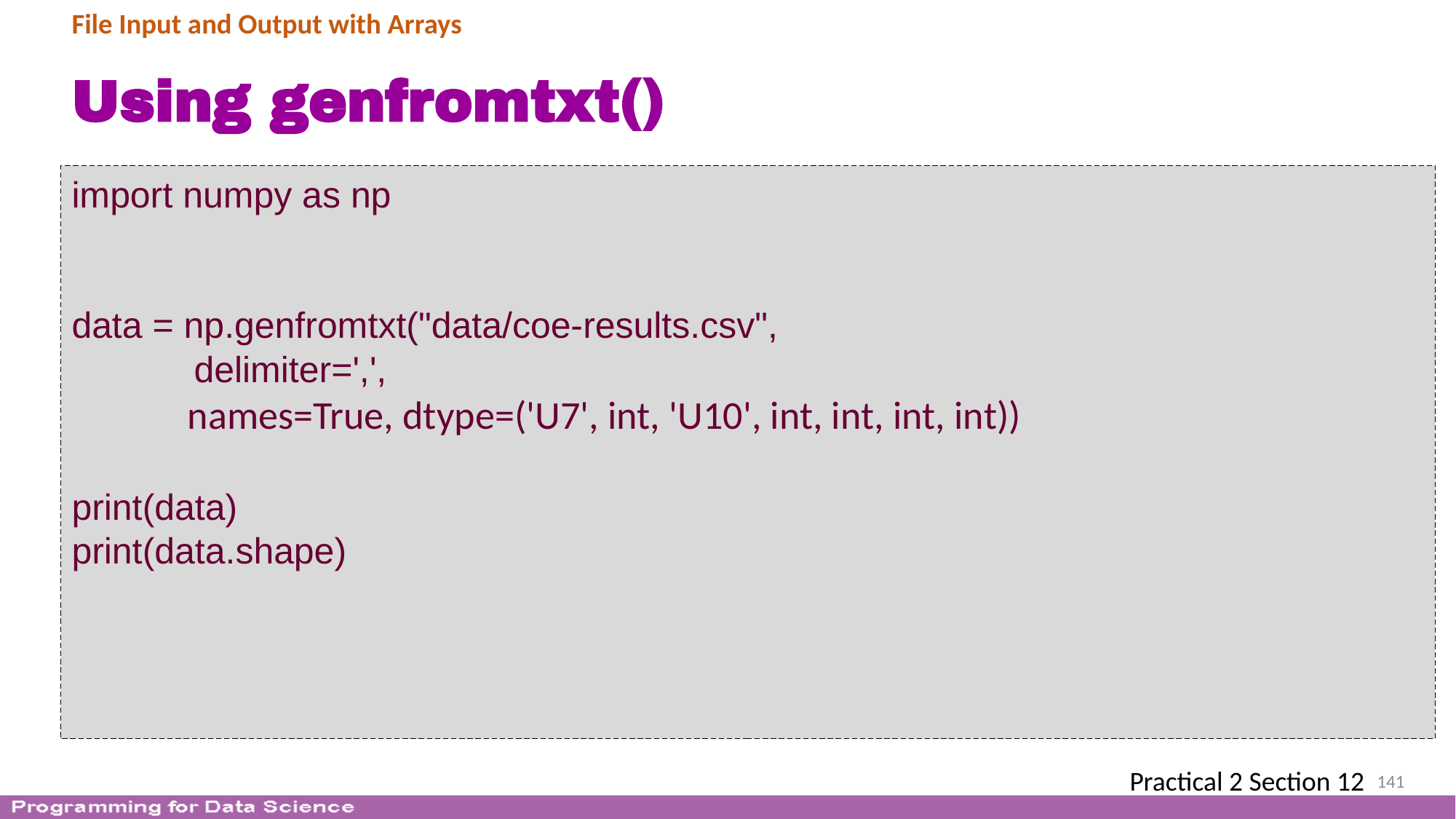

File Input and Output with Arrays
# Using genfromtxt()
import numpy as np

data = np.genfromtxt("data/coe-results.csv",
            delimiter=',',
             names=True, dtype=('U7', int, 'U10', int, int, int, int))

print(data)
print(data.shape)

Practical 2 Section 12
141